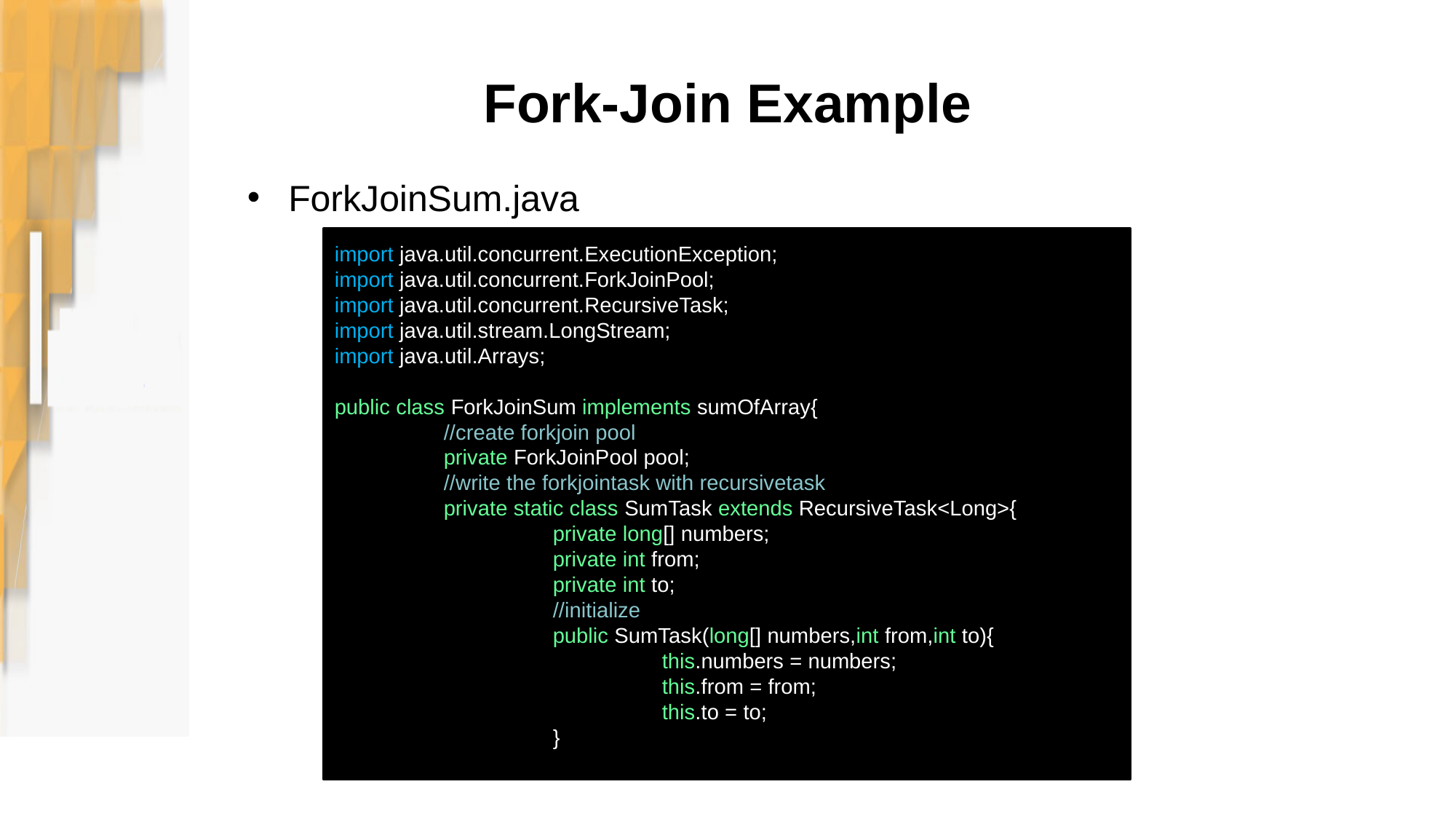

# Fork-Join Example
ForkJoinSum.java
import java.util.concurrent.ExecutionException;
import java.util.concurrent.ForkJoinPool;
import java.util.concurrent.RecursiveTask;
import java.util.stream.LongStream;
import java.util.Arrays;

public class ForkJoinSum implements sumOfArray{
	//create forkjoin pool
	private ForkJoinPool pool;
	//write the forkjointask with recursivetask
	private static class SumTask extends RecursiveTask<Long>{
		private long[] numbers;
		private int from;
		private int to;
		//initialize
		public SumTask(long[] numbers,int from,int to){
			this.numbers = numbers;
			this.from = from;
			this.to = to;
		}